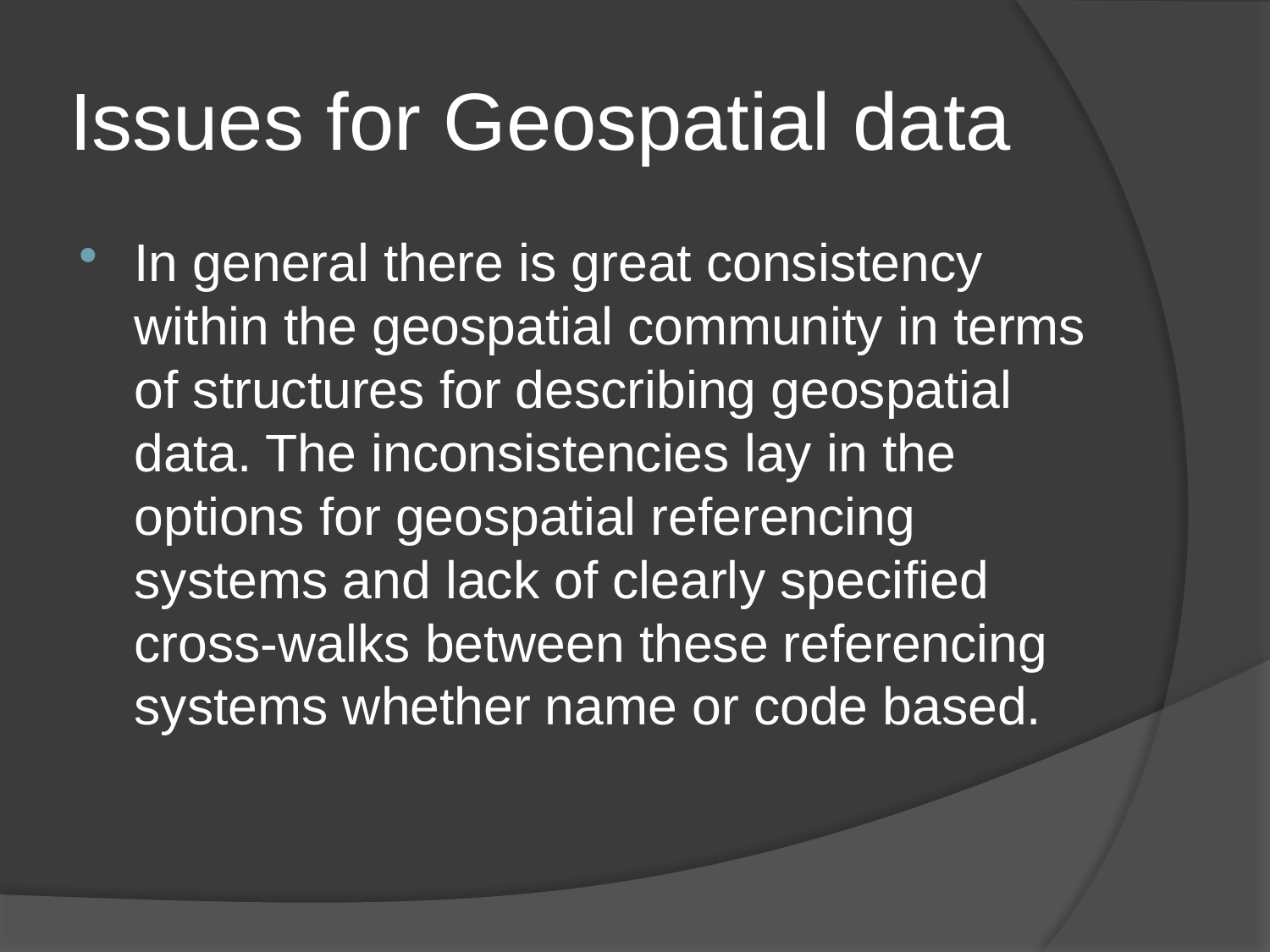

# Issues for Geospatial data
In general there is great consistency within the geospatial community in terms of structures for describing geospatial data. The inconsistencies lay in the options for geospatial referencing systems and lack of clearly specified cross-walks between these referencing systems whether name or code based.